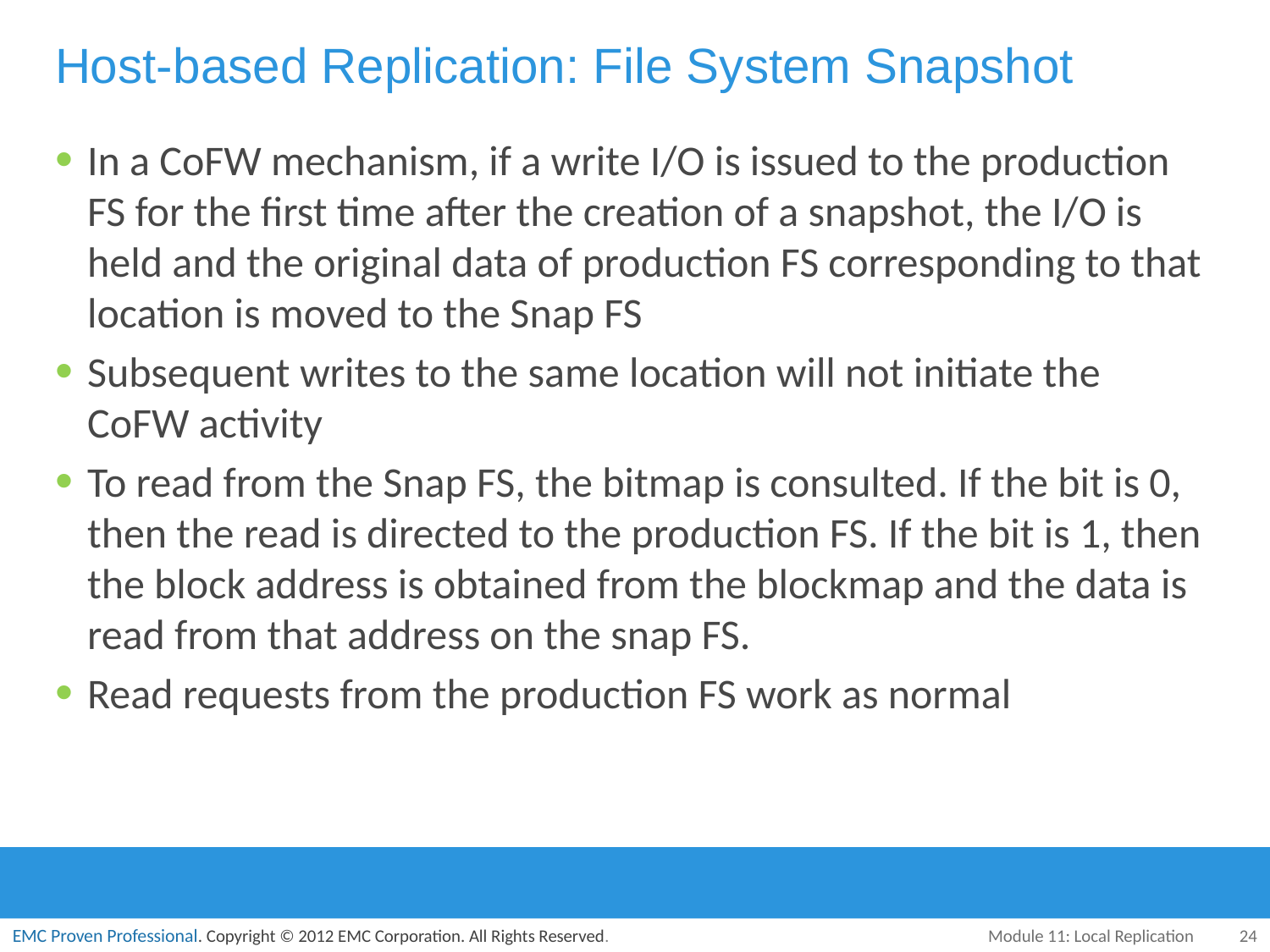

# Host-based Replication: File System Snapshot
In a CoFW mechanism, if a write I/O is issued to the production FS for the first time after the creation of a snapshot, the I/O is held and the original data of production FS corresponding to that location is moved to the Snap FS
Subsequent writes to the same location will not initiate the CoFW activity
To read from the Snap FS, the bitmap is consulted. If the bit is 0, then the read is directed to the production FS. If the bit is 1, then the block address is obtained from the blockmap and the data is read from that address on the snap FS.
Read requests from the production FS work as normal
Module 11: Local Replication
24